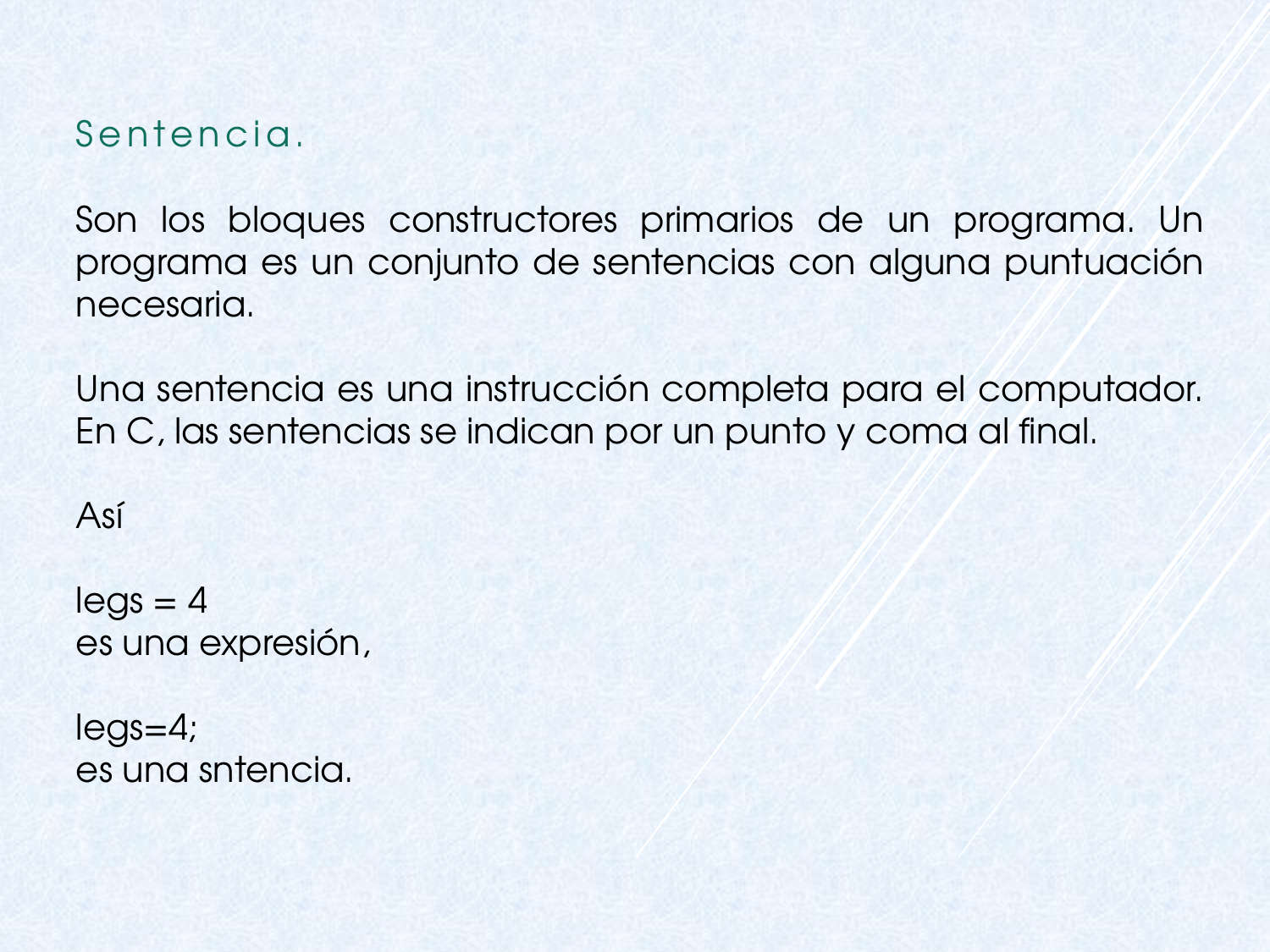

Sentencia.

Son los bloques constructores primarios de un programa. Un programa es un conjunto de sentencias con alguna puntuación necesaria.

Una sentencia es una instrucción completa para el computador. En C, las sentencias se indican por un punto y coma al final.

Así

legs = 4
es una expresión,

legs=4;
es una sntencia.